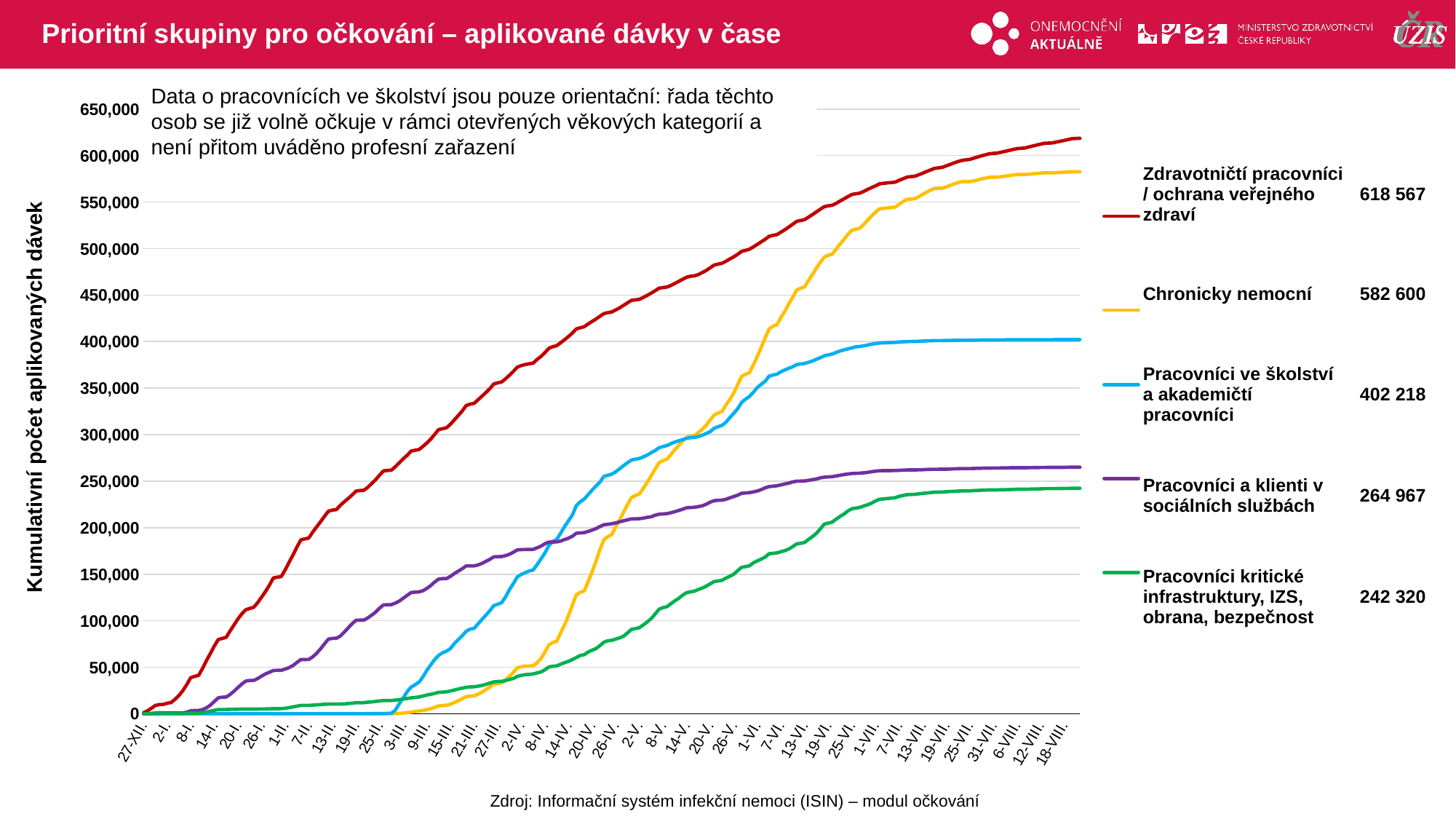

# Prioritní skupiny pro očkování – aplikované dávky v čase
Data o pracovnících ve školství jsou pouze orientační: řada těchto osob se již volně očkuje v rámci otevřených věkových kategorií a není přitom uváděno profesní zařazení

### Chart

| Category | Zdravotničtí pracovníci / ochrana veřejného zdraví | Chronicky nemocní | Pracovníci ve školství a akademičtí pracovníci | Pracovníci a klienti v sociálních službách | Pracovníci kritické infrastruktury, IZS, AČR, bezpečnost |
|---|---|---|---|---|---|
| 27-XII. | 1101.0 | 0.0 | 0.0 | 9.0 | 7.0 |
| 28-XII. | 3109.0 | 0.0 | 0.0 | 83.0 | 17.0 |
| 29-XII. | 5960.0 | 0.0 | 1.0 | 394.0 | 22.0 |
| 30-XII. | 8847.0 | 0.0 | 1.0 | 686.0 | 59.0 |
| 31-XII. | 9825.0 | 2.0 | 1.0 | 881.0 | 61.0 |
| 1-I. | 10070.0 | 2.0 | 1.0 | 886.0 | 65.0 |
| 2-I. | 11274.0 | 4.0 | 1.0 | 886.0 | 65.0 |
| 3-I. | 12144.0 | 4.0 | 1.0 | 888.0 | 65.0 |
| 4-I. | 15458.0 | 4.0 | 2.0 | 891.0 | 79.0 |
| 5-I. | 19637.0 | 4.0 | 2.0 | 903.0 | 120.0 |
| 6-I. | 24942.0 | 5.0 | 2.0 | 957.0 | 203.0 |
| 7-I. | 31431.0 | 7.0 | 2.0 | 1572.0 | 357.0 |
| 8-I. | 38797.0 | 7.0 | 3.0 | 3164.0 | 544.0 |
| 9-I. | 40123.0 | 7.0 | 3.0 | 3467.0 | 581.0 |
| 10-I. | 41297.0 | 7.0 | 3.0 | 3545.0 | 588.0 |
| 11-I. | 48709.0 | 8.0 | 3.0 | 4460.0 | 1066.0 |
| 12-I. | 57333.0 | 10.0 | 3.0 | 6403.0 | 1944.0 |
| 13-I. | 64857.0 | 14.0 | 5.0 | 9272.0 | 2854.0 |
| 14-I. | 72878.0 | 17.0 | 7.0 | 13289.0 | 3703.0 |
| 15-I. | 79850.0 | 23.0 | 7.0 | 17131.0 | 4565.0 |
| 16-I. | 80959.0 | 23.0 | 7.0 | 17745.0 | 4566.0 |
| 17-I. | 82181.0 | 23.0 | 7.0 | 17987.0 | 4567.0 |
| 18-I. | 88999.0 | 28.0 | 7.0 | 20712.0 | 4688.0 |
| 19-I. | 95512.0 | 32.0 | 8.0 | 24264.0 | 4803.0 |
| 20-I. | 101899.0 | 34.0 | 8.0 | 28197.0 | 4885.0 |
| 21-I. | 107529.0 | 40.0 | 10.0 | 31999.0 | 5006.0 |
| 22-I. | 111800.0 | 42.0 | 10.0 | 35130.0 | 5042.0 |
| 23-I. | 113188.0 | 42.0 | 10.0 | 35743.0 | 5045.0 |
| 24-I. | 114454.0 | 43.0 | 10.0 | 35869.0 | 5049.0 |
| 25-I. | 119391.0 | 43.0 | 10.0 | 37786.0 | 5076.0 |
| 26-I. | 125328.0 | 44.0 | 10.0 | 40436.0 | 5124.0 |
| 27-I. | 131408.0 | 44.0 | 10.0 | 42810.0 | 5173.0 |
| 28-I. | 138267.0 | 45.0 | 10.0 | 44602.0 | 5290.0 |
| 29-I. | 145964.0 | 46.0 | 11.0 | 46453.0 | 5444.0 |
| 30-I. | 146732.0 | 46.0 | 11.0 | 46632.0 | 5445.0 |
| 31-I. | 147490.0 | 46.0 | 11.0 | 46695.0 | 5466.0 |
| 1-II. | 154673.0 | 48.0 | 11.0 | 47986.0 | 5899.0 |
| 2-II. | 162935.0 | 49.0 | 14.0 | 49656.0 | 6579.0 |
| 3-II. | 170805.0 | 50.0 | 16.0 | 51845.0 | 7356.0 |
| 4-II. | 179429.0 | 52.0 | 16.0 | 55207.0 | 8172.0 |
| 5-II. | 186917.0 | 54.0 | 16.0 | 58182.0 | 8991.0 |
| 6-II. | 187943.0 | 54.0 | 16.0 | 58224.0 | 9005.0 |
| 7-II. | 188894.0 | 54.0 | 16.0 | 58402.0 | 9009.0 |
| 8-II. | 195249.0 | 58.0 | 16.0 | 61154.0 | 9273.0 |
| 9-II. | 200891.0 | 61.0 | 18.0 | 64974.0 | 9602.0 |
| 10-II. | 206430.0 | 63.0 | 19.0 | 69780.0 | 9809.0 |
| 11-II. | 212270.0 | 74.0 | 20.0 | 75231.0 | 10168.0 |
| 12-II. | 217716.0 | 79.0 | 22.0 | 80260.0 | 10354.0 |
| 13-II. | 218875.0 | 84.0 | 25.0 | 80970.0 | 10366.0 |
| 14-II. | 219407.0 | 86.0 | 25.0 | 81102.0 | 10368.0 |
| 15-II. | 223988.0 | 89.0 | 25.0 | 83421.0 | 10469.0 |
| 16-II. | 227840.0 | 97.0 | 27.0 | 87689.0 | 10530.0 |
| 17-II. | 231325.0 | 107.0 | 28.0 | 92215.0 | 11025.0 |
| 18-II. | 235143.0 | 118.0 | 32.0 | 96790.0 | 11314.0 |
| 19-II. | 239295.0 | 137.0 | 38.0 | 100446.0 | 11881.0 |
| 20-II. | 239920.0 | 141.0 | 41.0 | 100608.0 | 11889.0 |
| 21-II. | 240222.0 | 141.0 | 41.0 | 100612.0 | 11909.0 |
| 22-II. | 243347.0 | 165.0 | 43.0 | 103070.0 | 12403.0 |
| 23-II. | 247577.0 | 175.0 | 49.0 | 106008.0 | 12725.0 |
| 24-II. | 251655.0 | 192.0 | 58.0 | 109323.0 | 13220.0 |
| 25-II. | 256563.0 | 215.0 | 105.0 | 113547.0 | 13765.0 |
| 26-II. | 261073.0 | 263.0 | 163.0 | 116978.0 | 14220.0 |
| 27-II. | 261529.0 | 270.0 | 203.0 | 117143.0 | 14244.0 |
| 28-II. | 261844.0 | 271.0 | 400.0 | 117248.0 | 14263.0 |
| 1-III. | 265573.0 | 318.0 | 3928.0 | 118954.0 | 14603.0 |
| 2-III. | 269766.0 | 392.0 | 10826.0 | 121078.0 | 15117.0 |
| 3-III. | 274086.0 | 694.0 | 16966.0 | 124214.0 | 15832.0 |
| 4-III. | 277806.0 | 1196.0 | 23797.0 | 127187.0 | 16435.0 |
| 5-III. | 282346.0 | 1748.0 | 28603.0 | 130275.0 | 17080.0 |
| 6-III. | 283213.0 | 2270.0 | 31223.0 | 130695.0 | 17489.0 |
| 7-III. | 283949.0 | 2926.0 | 33819.0 | 130995.0 | 18008.0 |
| 8-III. | 287314.0 | 3514.0 | 39689.0 | 132187.0 | 19063.0 |
| 9-III. | 291005.0 | 4407.0 | 46631.0 | 134708.0 | 20090.0 |
| 10-III. | 295151.0 | 5460.0 | 52605.0 | 137843.0 | 20931.0 |
| 11-III. | 300404.0 | 6863.0 | 58293.0 | 141613.0 | 21875.0 |
| 12-III. | 305471.0 | 8404.0 | 62795.0 | 144770.0 | 23014.0 |
| 13-III. | 306464.0 | 8861.0 | 65550.0 | 145195.0 | 23219.0 |
| 14-III. | 307463.0 | 9029.0 | 67255.0 | 145303.0 | 23537.0 |
| 15-III. | 311260.0 | 10337.0 | 70092.0 | 147656.0 | 24512.0 |
| 16-III. | 315962.0 | 12180.0 | 75502.0 | 150767.0 | 25445.0 |
| 17-III. | 320741.0 | 13957.0 | 79787.0 | 153257.0 | 26601.0 |
| 18-III. | 325528.0 | 16083.0 | 83911.0 | 155917.0 | 27537.0 |
| 19-III. | 331320.0 | 18351.0 | 88665.0 | 158845.0 | 28406.0 |
| 20-III. | 332836.0 | 18923.0 | 90978.0 | 158901.0 | 28808.0 |
| 21-III. | 333667.0 | 19048.0 | 91714.0 | 158917.0 | 28975.0 |
| 22-III. | 337435.0 | 20939.0 | 96652.0 | 159964.0 | 29642.0 |
| 23-III. | 341382.0 | 23102.0 | 101319.0 | 161550.0 | 30396.0 |
| 24-III. | 345264.0 | 25932.0 | 105932.0 | 163805.0 | 31600.0 |
| 25-III. | 349520.0 | 28749.0 | 110640.0 | 165986.0 | 32935.0 |
| 26-III. | 354456.0 | 31830.0 | 116178.0 | 168591.0 | 34223.0 |
| 27-III. | 355757.0 | 32481.0 | 117709.0 | 168808.0 | 34682.0 |
| 28-III. | 356611.0 | 33262.0 | 119354.0 | 168976.0 | 34770.0 |
| 29-III. | 360071.0 | 36407.0 | 125556.0 | 169945.0 | 35635.0 |
| 30-III. | 363954.0 | 40168.0 | 133416.0 | 171413.0 | 36856.0 |
| 31-III. | 368084.0 | 44540.0 | 139984.0 | 173645.0 | 37870.0 |
| 1-IV. | 372684.0 | 49361.0 | 147205.0 | 176122.0 | 40170.0 |
| 2-IV. | 374246.0 | 50482.0 | 149688.0 | 176397.0 | 41231.0 |
| 3-IV. | 375434.0 | 51025.0 | 151698.0 | 176545.0 | 42032.0 |
| 4-IV. | 376197.0 | 51264.0 | 153500.0 | 176591.0 | 42282.0 |
| 5-IV. | 376874.0 | 51527.0 | 154420.0 | 176623.0 | 42752.0 |
| 6-IV. | 380855.0 | 54628.0 | 160173.0 | 178372.0 | 43841.0 |
| 7-IV. | 384052.0 | 59197.0 | 166423.0 | 180123.0 | 44938.0 |
| 8-IV. | 388174.0 | 66189.0 | 172734.0 | 182715.0 | 47215.0 |
| 9-IV. | 392767.0 | 73861.0 | 180769.0 | 184481.0 | 50321.0 |
| 10-IV. | 394566.0 | 76554.0 | 185001.0 | 184603.0 | 51053.0 |
| 11-IV. | 395678.0 | 77814.0 | 187456.0 | 184714.0 | 51424.0 |
| 12-IV. | 398836.0 | 86964.0 | 193942.0 | 185611.0 | 53256.0 |
| 13-IV. | 402096.0 | 95707.0 | 201170.0 | 187285.0 | 54937.0 |
| 14-IV. | 405505.0 | 105459.0 | 207399.0 | 188675.0 | 56314.0 |
| 15-IV. | 409326.0 | 117046.0 | 213681.0 | 190782.0 | 58320.0 |
| 16-IV. | 413724.0 | 128038.0 | 223762.0 | 194026.0 | 60398.0 |
| 17-IV. | 414943.0 | 130548.0 | 227825.0 | 194389.0 | 62651.0 |
| 18-IV. | 416078.0 | 132059.0 | 230767.0 | 194622.0 | 63487.0 |
| 19-IV. | 419003.0 | 141979.0 | 235490.0 | 195988.0 | 66383.0 |
| 20-IV. | 421735.0 | 152512.0 | 240394.0 | 197366.0 | 68339.0 |
| 21-IV. | 424384.0 | 164117.0 | 244739.0 | 199016.0 | 70030.0 |
| 22-IV. | 427303.0 | 176698.0 | 249096.0 | 201236.0 | 73252.0 |
| 23-IV. | 430142.0 | 187131.0 | 255144.0 | 203180.0 | 76926.0 |
| 24-IV. | 431105.0 | 190283.0 | 256334.0 | 203568.0 | 78401.0 |
| 25-IV. | 431971.0 | 192732.0 | 257512.0 | 204222.0 | 78936.0 |
| 26-IV. | 434100.0 | 200910.0 | 260066.0 | 205088.0 | 80239.0 |
| 27-IV. | 436296.0 | 208306.0 | 263357.0 | 206271.0 | 81595.0 |
| 28-IV. | 439044.0 | 216702.0 | 266694.0 | 207386.0 | 83327.0 |
| 29-IV. | 441732.0 | 224911.0 | 269828.0 | 208488.0 | 86902.0 |
| 30-IV. | 444379.0 | 232426.0 | 272692.0 | 209423.0 | 90695.0 |
| 1-V. | 444881.0 | 234604.0 | 273587.0 | 209516.0 | 91539.0 |
| 2-V. | 445458.0 | 236173.0 | 274379.0 | 209630.0 | 92457.0 |
| 3-V. | 447531.0 | 242323.0 | 276035.0 | 210177.0 | 95456.0 |
| 4-V. | 449741.0 | 248690.0 | 278082.0 | 211109.0 | 98639.0 |
| 5-V. | 452147.0 | 255699.0 | 280472.0 | 211688.0 | 102169.0 |
| 6-V. | 454666.0 | 262898.0 | 282877.0 | 213395.0 | 107073.0 |
| 7-V. | 457457.0 | 269835.0 | 285869.0 | 214434.0 | 112299.0 |
| 8-V. | 458140.0 | 272057.0 | 287139.0 | 214791.0 | 114006.0 |
| 9-V. | 458657.0 | 273588.0 | 288307.0 | 215030.0 | 115001.0 |
| 10-V. | 460334.0 | 278406.0 | 290287.0 | 216020.0 | 118203.0 |
| 11-V. | 462529.0 | 283541.0 | 292008.0 | 217202.0 | 121293.0 |
| 12-V. | 464699.0 | 288344.0 | 293337.0 | 218447.0 | 124020.0 |
| 13-V. | 467025.0 | 293060.0 | 294673.0 | 219833.0 | 127394.0 |
| 14-V. | 469179.0 | 297179.0 | 296019.0 | 221376.0 | 130117.0 |
| 15-V. | 470297.0 | 298327.0 | 296805.0 | 221669.0 | 131030.0 |
| 16-V. | 470712.0 | 299172.0 | 297172.0 | 221894.0 | 131759.0 |
| 17-V. | 472082.0 | 302181.0 | 297991.0 | 222659.0 | 133576.0 |
| 18-V. | 474302.0 | 305907.0 | 299472.0 | 223497.0 | 135120.0 |
| 19-V. | 476493.0 | 310178.0 | 301240.0 | 225140.0 | 137146.0 |
| 20-V. | 479373.0 | 315841.0 | 303250.0 | 227449.0 | 139570.0 |
| 21-V. | 482301.0 | 321072.0 | 306813.0 | 229010.0 | 142085.0 |
| 22-V. | 483312.0 | 323321.0 | 308572.0 | 229405.0 | 142734.0 |
| 23-V. | 484215.0 | 324811.0 | 309894.0 | 229611.0 | 143370.0 |
| 24-V. | 486331.0 | 331803.0 | 313342.0 | 230488.0 | 145759.0 |
| 25-V. | 488822.0 | 337830.0 | 318363.0 | 232095.0 | 147741.0 |
| 26-V. | 491199.0 | 344801.0 | 323000.0 | 233424.0 | 149955.0 |
| 27-V. | 493932.0 | 353871.0 | 327823.0 | 234907.0 | 153910.0 |
| 28-V. | 497062.0 | 362664.0 | 334715.0 | 236928.0 | 157353.0 |
| 29-V. | 498137.0 | 364928.0 | 338127.0 | 237310.0 | 158169.0 |
| 30-V. | 499313.0 | 366589.0 | 341113.0 | 237621.0 | 158975.0 |
| 31-V. | 501883.0 | 375220.0 | 345590.0 | 238437.0 | 162252.0 |
| 1-VI. | 504540.0 | 384034.0 | 350746.0 | 239431.0 | 164315.0 |
| 2-VI. | 507264.0 | 393996.0 | 354194.0 | 240932.0 | 166222.0 |
| 3-VI. | 510045.0 | 404105.0 | 357512.0 | 242854.0 | 168467.0 |
| 4-VI. | 513253.0 | 413618.0 | 362934.0 | 244150.0 | 171989.0 |
| 5-VI. | 514198.0 | 416583.0 | 364146.0 | 244524.0 | 172385.0 |
| 6-VI. | 515032.0 | 418313.0 | 365031.0 | 245030.0 | 172952.0 |
| 7-VI. | 517712.0 | 426030.0 | 367689.0 | 246014.0 | 174241.0 |
| 8-VI. | 520325.0 | 432826.0 | 369637.0 | 247026.0 | 175301.0 |
| 9-VI. | 523191.0 | 440657.0 | 371316.0 | 247893.0 | 177029.0 |
| 10-VI. | 526235.0 | 447833.0 | 373053.0 | 249180.0 | 179649.0 |
| 11-VI. | 529289.0 | 455502.0 | 375395.0 | 249960.0 | 182500.0 |
| 12-VI. | 530245.0 | 457439.0 | 376045.0 | 250067.0 | 183208.0 |
| 13-VI. | 531136.0 | 458782.0 | 376458.0 | 250223.0 | 184081.0 |
| 14-VI. | 533804.0 | 465716.0 | 377847.0 | 250846.0 | 187302.0 |
| 15-VI. | 536561.0 | 472171.0 | 379144.0 | 251641.0 | 190410.0 |
| 16-VI. | 539473.0 | 478923.0 | 381051.0 | 252284.0 | 193843.0 |
| 17-VI. | 542296.0 | 485033.0 | 382759.0 | 253513.0 | 198606.0 |
| 18-VI. | 545064.0 | 490947.0 | 384734.0 | 254297.0 | 203697.0 |
| 19-VI. | 545987.0 | 492707.0 | 385769.0 | 254553.0 | 204915.0 |
| 20-VI. | 546590.0 | 494024.0 | 386641.0 | 254779.0 | 205870.0 |
| 21-VI. | 548486.0 | 499227.0 | 388352.0 | 255557.0 | 209065.0 |
| 22-VI. | 551096.0 | 504722.0 | 389951.0 | 256325.0 | 212029.0 |
| 23-VI. | 553376.0 | 509962.0 | 391100.0 | 257105.0 | 214490.0 |
| 24-VI. | 555867.0 | 515264.0 | 392222.0 | 257697.0 | 217897.0 |
| 25-VI. | 558149.0 | 519670.0 | 393245.0 | 258208.0 | 220329.0 |
| 26-VI. | 558972.0 | 520903.0 | 394413.0 | 258405.0 | 220995.0 |
| 27-VI. | 559508.0 | 521703.0 | 394759.0 | 258587.0 | 221676.0 |
| 28-VI. | 561420.0 | 525847.0 | 395500.0 | 258957.0 | 223287.0 |
| 29-VI. | 563495.0 | 530377.0 | 396261.0 | 259409.0 | 224566.0 |
| 30-VI. | 565528.0 | 535040.0 | 397232.0 | 260166.0 | 226258.0 |
| 1-VII. | 567357.0 | 539075.0 | 397904.0 | 260715.0 | 228624.0 |
| 2-VII. | 569553.0 | 542654.0 | 398535.0 | 261165.0 | 230419.0 |
| 3-VII. | 570132.0 | 543320.0 | 398718.0 | 261248.0 | 230869.0 |
| 4-VII. | 570653.0 | 543715.0 | 398866.0 | 261306.0 | 231313.0 |
| 5-VII. | 571020.0 | 544059.0 | 399056.0 | 261362.0 | 231746.0 |
| 6-VII. | 571427.0 | 544501.0 | 399207.0 | 261413.0 | 232173.0 |
| 7-VII. | 573339.0 | 547588.0 | 399581.0 | 261634.0 | 233628.0 |
| 8-VII. | 575034.0 | 550426.0 | 399838.0 | 261793.0 | 234555.0 |
| 9-VII. | 576762.0 | 552970.0 | 400054.0 | 262002.0 | 235470.0 |
| 10-VII. | 577327.0 | 553236.0 | 400128.0 | 262018.0 | 235637.0 |
| 11-VII. | 577794.0 | 553516.0 | 400199.0 | 262050.0 | 235798.0 |
| 12-VII. | 579315.0 | 555691.0 | 400390.0 | 262156.0 | 236361.0 |
| 13-VII. | 581044.0 | 558267.0 | 400591.0 | 262313.0 | 236854.0 |
| 14-VII. | 582868.0 | 560617.0 | 400797.0 | 262558.0 | 237263.0 |
| 15-VII. | 584503.0 | 562806.0 | 400931.0 | 262685.0 | 237666.0 |
| 16-VII. | 586216.0 | 564659.0 | 401063.0 | 262784.0 | 238169.0 |
| 17-VII. | 586827.0 | 564840.0 | 401106.0 | 262796.0 | 238231.0 |
| 18-VII. | 587366.0 | 564953.0 | 401134.0 | 262803.0 | 238270.0 |
| 19-VII. | 588948.0 | 566342.0 | 401227.0 | 262857.0 | 238616.0 |
| 20-VII. | 590482.0 | 567970.0 | 401309.0 | 263031.0 | 238852.0 |
| 21-VII. | 592135.0 | 569604.0 | 401385.0 | 263234.0 | 239088.0 |
| 22-VII. | 593616.0 | 570898.0 | 401444.0 | 263396.0 | 239312.0 |
| 23-VII. | 594823.0 | 571906.0 | 401498.0 | 263503.0 | 239499.0 |
| 24-VII. | 595415.0 | 571972.0 | 401522.0 | 263517.0 | 239555.0 |
| 25-VII. | 595876.0 | 572021.0 | 401536.0 | 263521.0 | 239601.0 |
| 26-VII. | 597197.0 | 572886.0 | 401601.0 | 263617.0 | 239849.0 |
| 27-VII. | 598524.0 | 573825.0 | 401664.0 | 263845.0 | 240001.0 |
| 28-VII. | 599727.0 | 574890.0 | 401723.0 | 263896.0 | 240269.0 |
| 29-VII. | 600840.0 | 575818.0 | 401761.0 | 264053.0 | 240420.0 |
| 30-VII. | 601962.0 | 576688.0 | 401819.0 | 264089.0 | 240580.0 |
| 31-VII. | 602375.0 | 576756.0 | 401837.0 | 264095.0 | 240600.0 |
| 1-VIII. | 602699.0 | 576785.0 | 401842.0 | 264097.0 | 240611.0 |
| 2-VIII. | 603607.0 | 577285.0 | 401879.0 | 264141.0 | 240747.0 |
| 3-VIII. | 604564.0 | 577905.0 | 401901.0 | 264162.0 | 240833.0 |
| 4-VIII. | 605561.0 | 578558.0 | 401925.0 | 264326.0 | 240906.0 |
| 5-VIII. | 606548.0 | 579127.0 | 401959.0 | 264385.0 | 241087.0 |
| 6-VIII. | 607475.0 | 579614.0 | 401980.0 | 264441.0 | 241273.0 |
| 7-VIII. | 607853.0 | 579641.0 | 401990.0 | 264443.0 | 241288.0 |
| 8-VIII. | 608130.0 | 579663.0 | 401995.0 | 264445.0 | 241313.0 |
| 9-VIII. | 609276.0 | 580005.0 | 402012.0 | 264468.0 | 241410.0 |
| 10-VIII. | 610272.0 | 580372.0 | 402029.0 | 264520.0 | 241500.0 |
| 11-VIII. | 611308.0 | 580762.0 | 402058.0 | 264564.0 | 241581.0 |
| 12-VIII. | 612330.0 | 581135.0 | 402078.0 | 264699.0 | 241728.0 |
| 13-VIII. | 613185.0 | 581446.0 | 402109.0 | 264738.0 | 241960.0 |
| 14-VIII. | 613439.0 | 581463.0 | 402113.0 | 264742.0 | 241976.0 |
| 15-VIII. | 613622.0 | 581475.0 | 402116.0 | 264742.0 | 241982.0 |
| 16-VIII. | 614558.0 | 581650.0 | 402137.0 | 264758.0 | 242049.0 |
| 17-VIII. | 615356.0 | 581876.0 | 402156.0 | 264785.0 | 242081.0 |
| 18-VIII. | 616290.0 | 582161.0 | 402169.0 | 264801.0 | 242150.0 |
| 19-VIII. | 617257.0 | 582333.0 | 402191.0 | 264954.0 | 242223.0 |
| 20-VIII. | 618172.0 | 582588.0 | 402209.0 | 264964.0 | 242293.0 |
| 21-VIII. | 618401.0 | 582597.0 | 402216.0 | 264964.0 | 242313.0 |
| 22-VIII. | 618567.0 | 582600.0 | 402218.0 | 264967.0 | 242320.0 |
| Zdravotničtí pracovníci / ochrana veřejného zdraví | 618 567 |
| --- | --- |
| Chronicky nemocní | 582 600 |
| Pracovníci ve školství a akademičtí pracovníci | 402 218 |
| Pracovníci a klienti v sociálních službách | 264 967 |
| Pracovníci kritické infrastruktury, IZS, obrana, bezpečnost | 242 320 |
Kumulativní počet aplikovaných dávek
Zdroj: Informační systém infekční nemoci (ISIN) – modul očkování